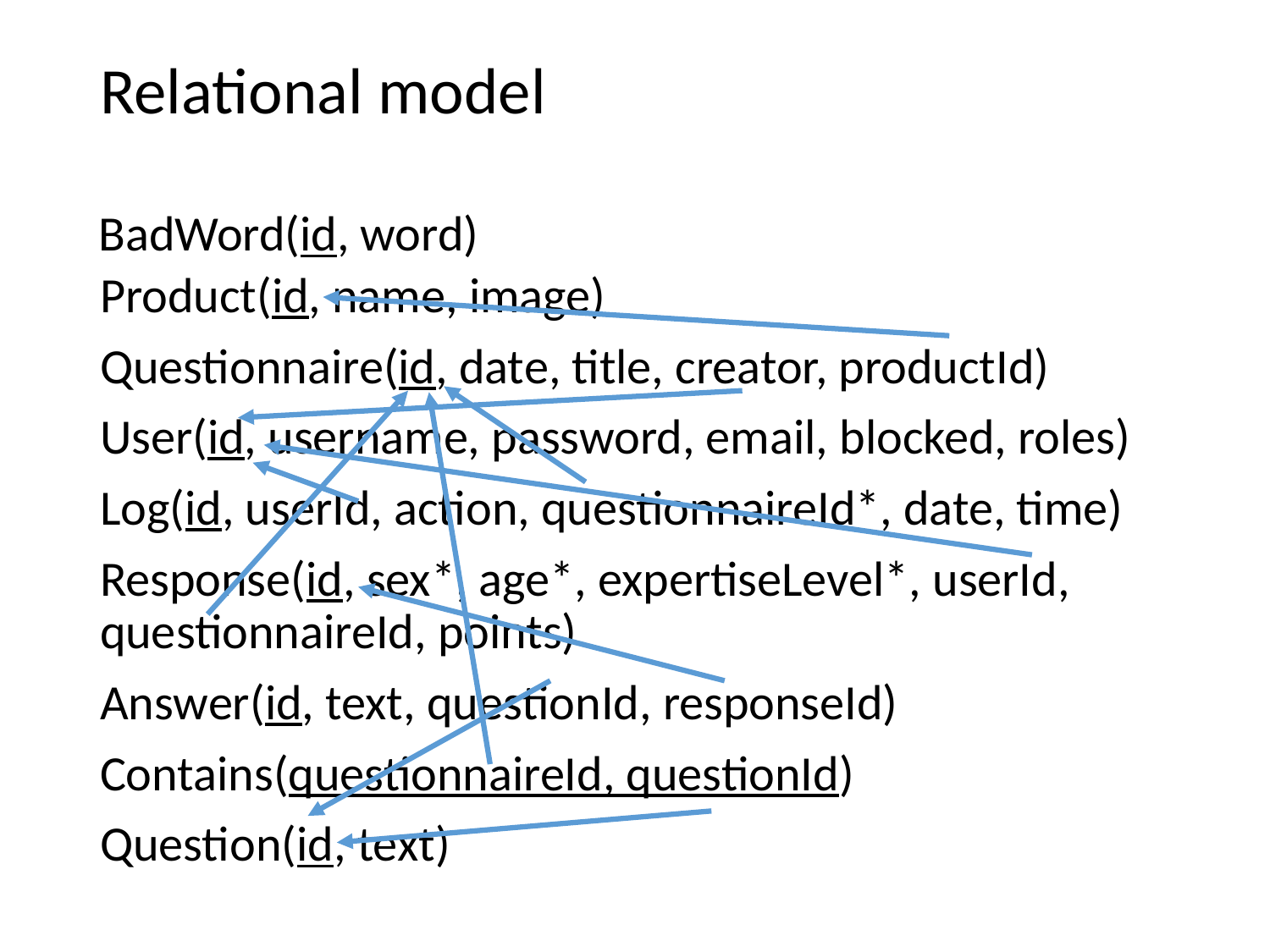

# Relational model
BadWord(id, word)
Product(id, name, image)
Questionnaire(id, date, title, creator, productId)
User(id, username, password, email, blocked, roles)
Log(id, userId, action, questionnaireId*, date, time)
Response(id, sex*, age*, expertiseLevel*, userId, questionnaireId, points)
Answer(id, text, questionId, responseId)
Contains(questionnaireId, questionId)
Question(id, text)